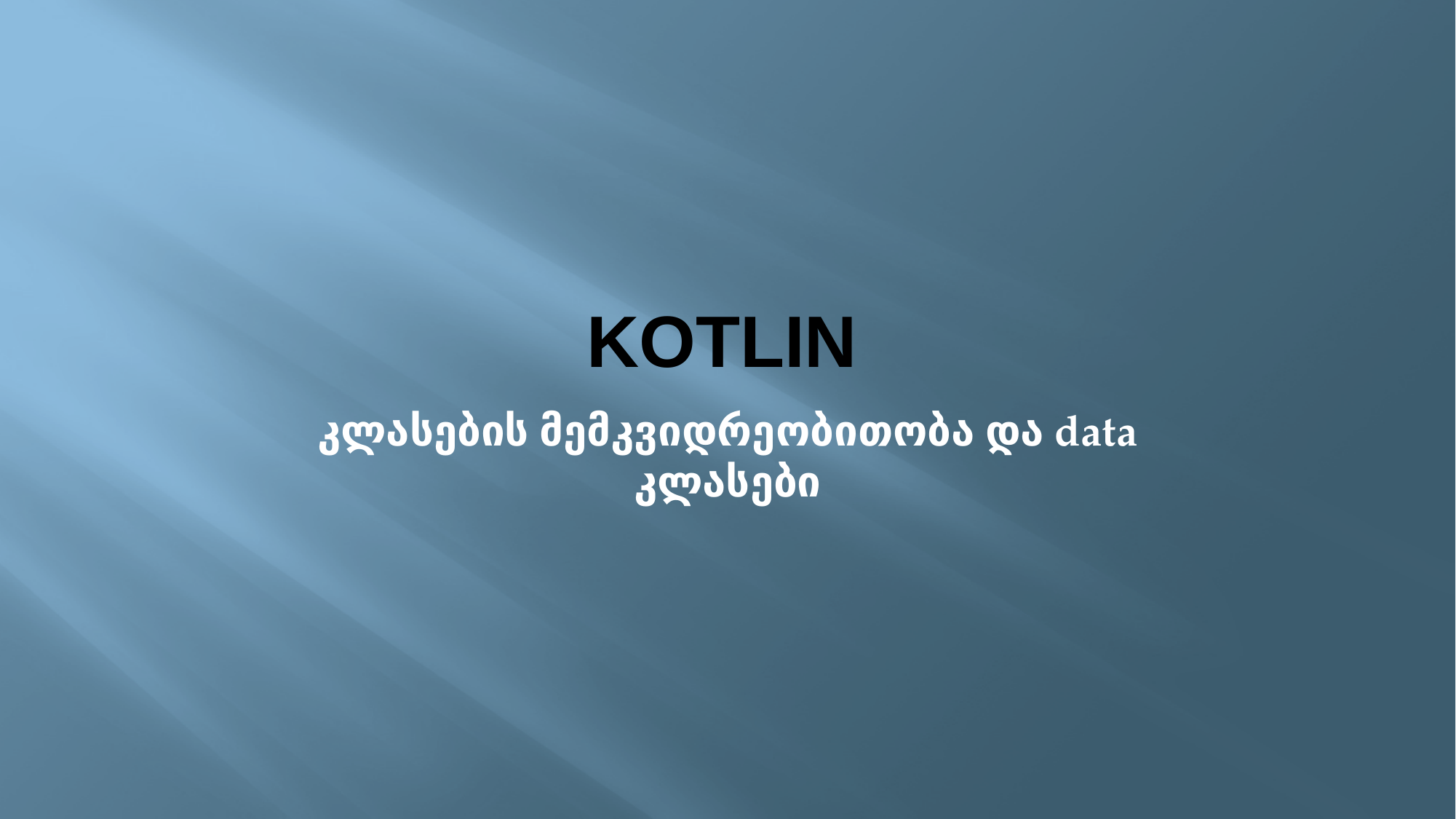

# kotlin
კლასების მემკვიდრეობითობა და data კლასები